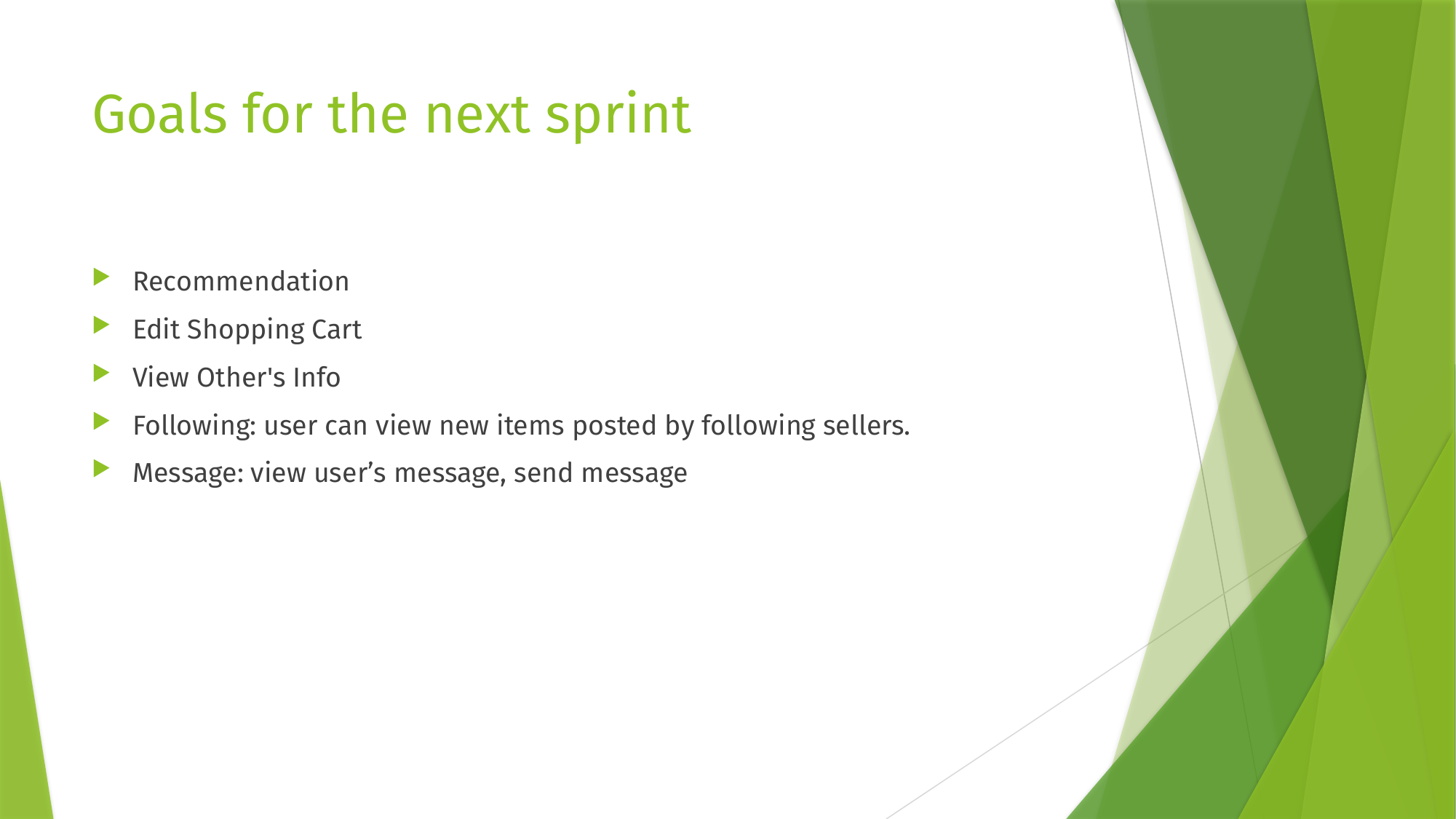

# Goals for the next sprint
Recommendation
Edit Shopping Cart
View Other's Info
Following: user can view new items posted by following sellers.
Message: view user’s message, send message